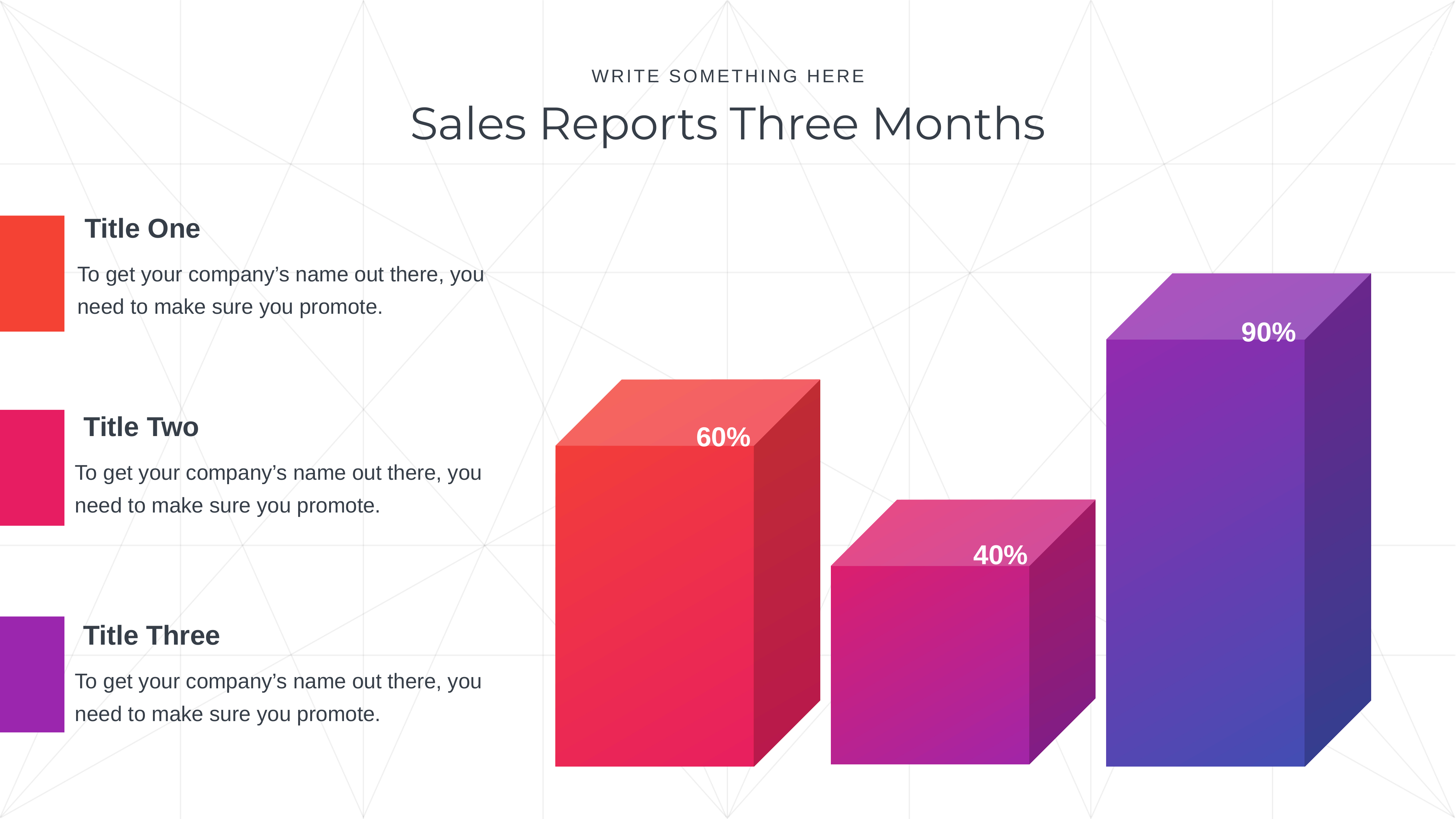

WRITE SOMETHING HERE
Sales Reports Three Months
Title One
To get your company’s name out there, you need to make sure you promote.

90%

60%
Title Two
To get your company’s name out there, you need to make sure you promote.

40%
Title Three
To get your company’s name out there, you need to make sure you promote.